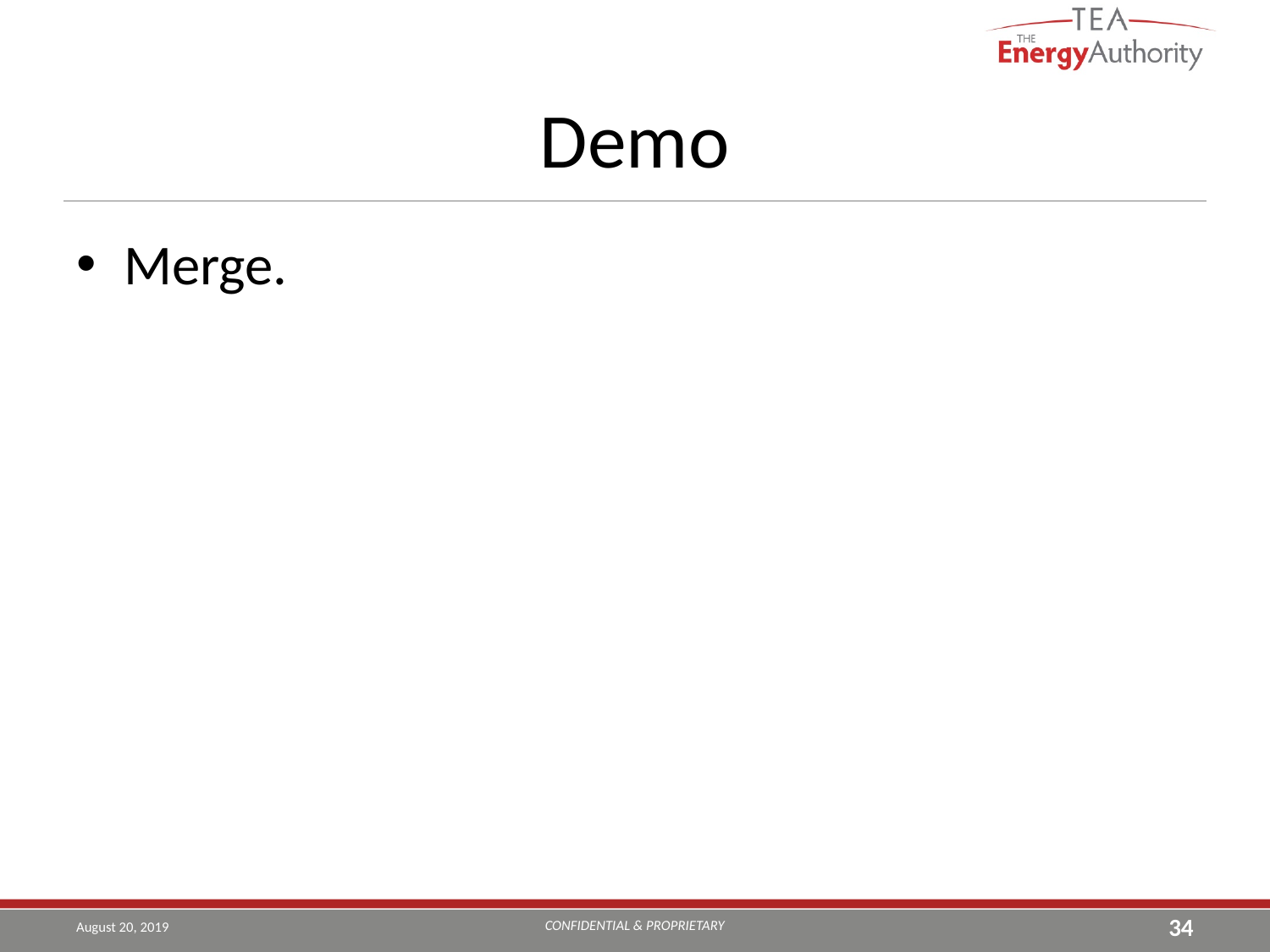

# Demo
Merge.
CONFIDENTIAL & PROPRIETARY
August 20, 2019
34